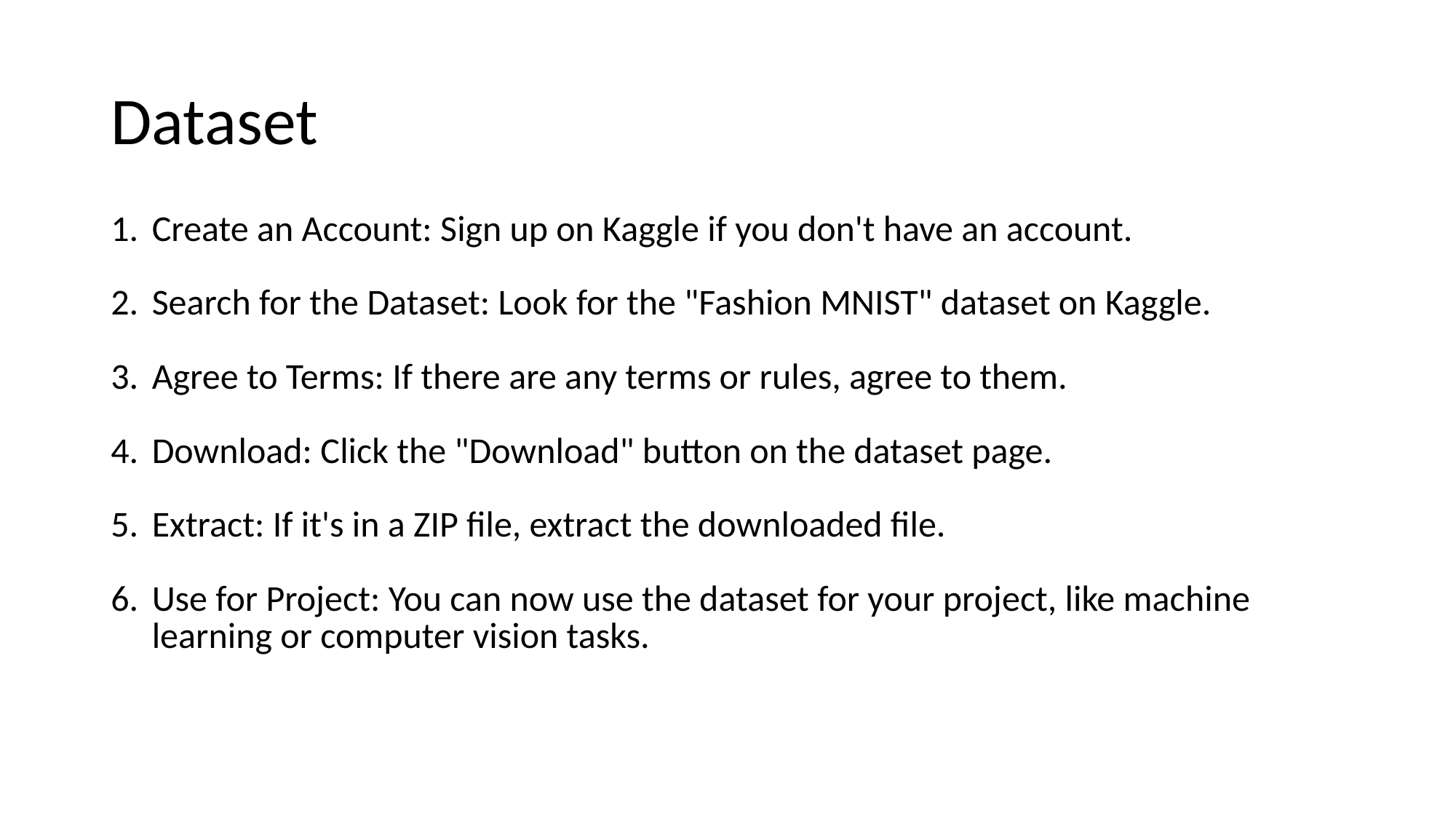

# Dataset
Create an Account: Sign up on Kaggle if you don't have an account.

Search for the Dataset: Look for the "Fashion MNIST" dataset on Kaggle.

Agree to Terms: If there are any terms or rules, agree to them.

Download: Click the "Download" button on the dataset page.

Extract: If it's in a ZIP file, extract the downloaded file.

Use for Project: You can now use the dataset for your project, like machine
     learning or computer vision tasks.